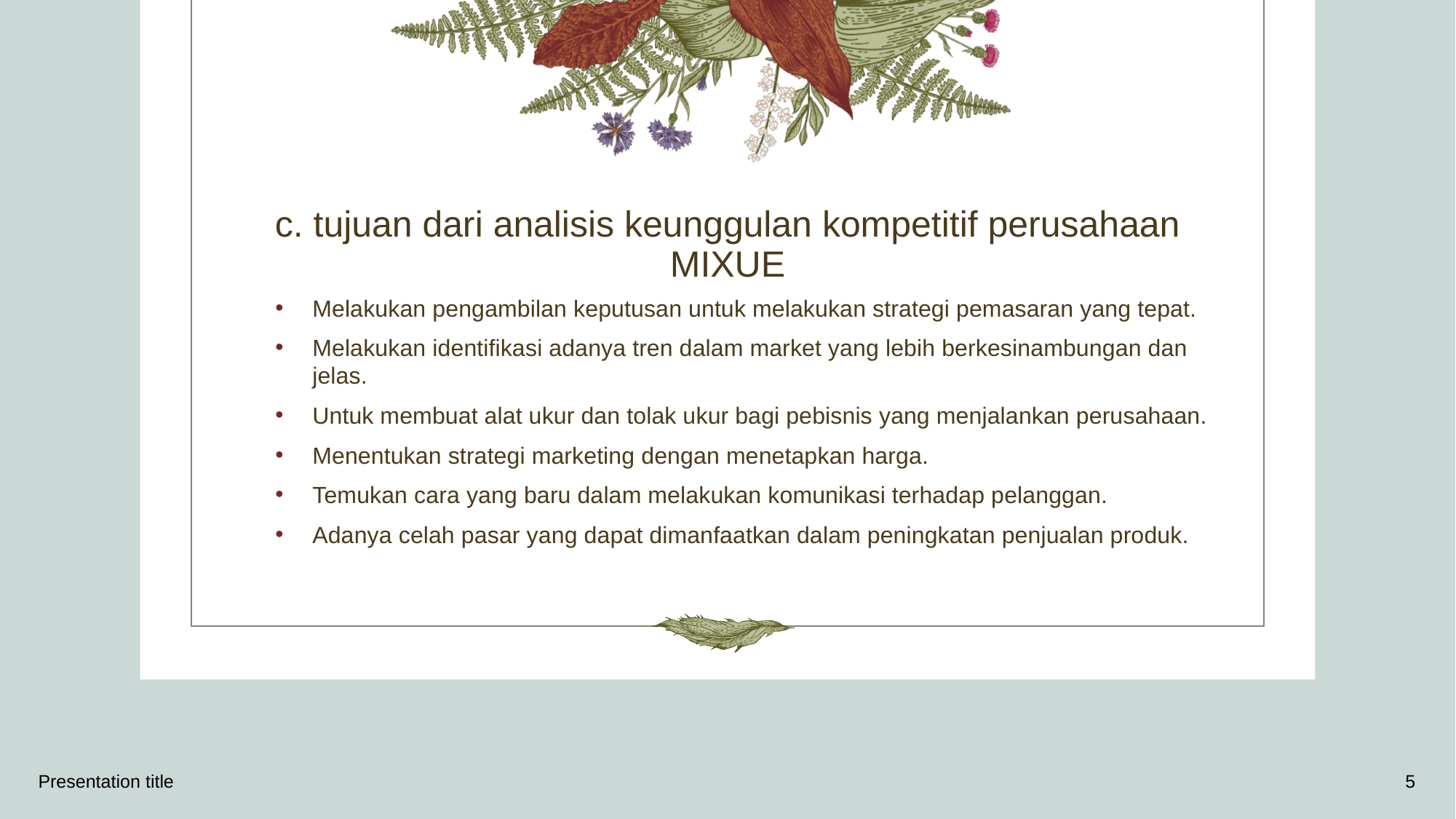

# c. tujuan dari analisis keunggulan kompetitif perusahaan MIXUE
Melakukan pengambilan keputusan untuk melakukan strategi pemasaran yang tepat.
Melakukan identifikasi adanya tren dalam market yang lebih berkesinambungan dan jelas.
Untuk membuat alat ukur dan tolak ukur bagi pebisnis yang menjalankan perusahaan.
Menentukan strategi marketing dengan menetapkan harga.
Temukan cara yang baru dalam melakukan komunikasi terhadap pelanggan.
Adanya celah pasar yang dapat dimanfaatkan dalam peningkatan penjualan produk.
Presentation title
5